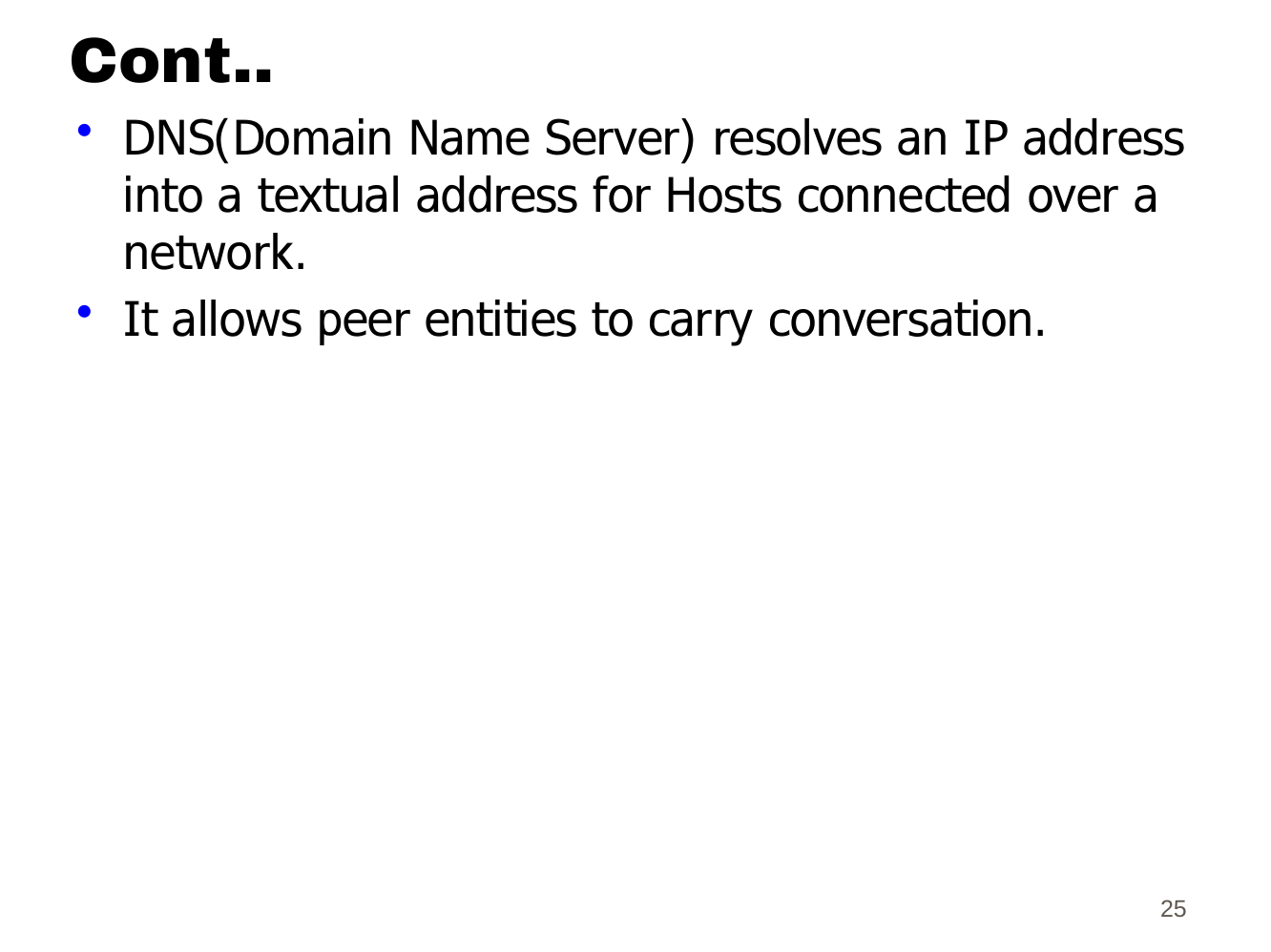

# Cont..
DNS(Domain Name Server) resolves an IP address into a textual address for Hosts connected over a network.
It allows peer entities to carry conversation.

25